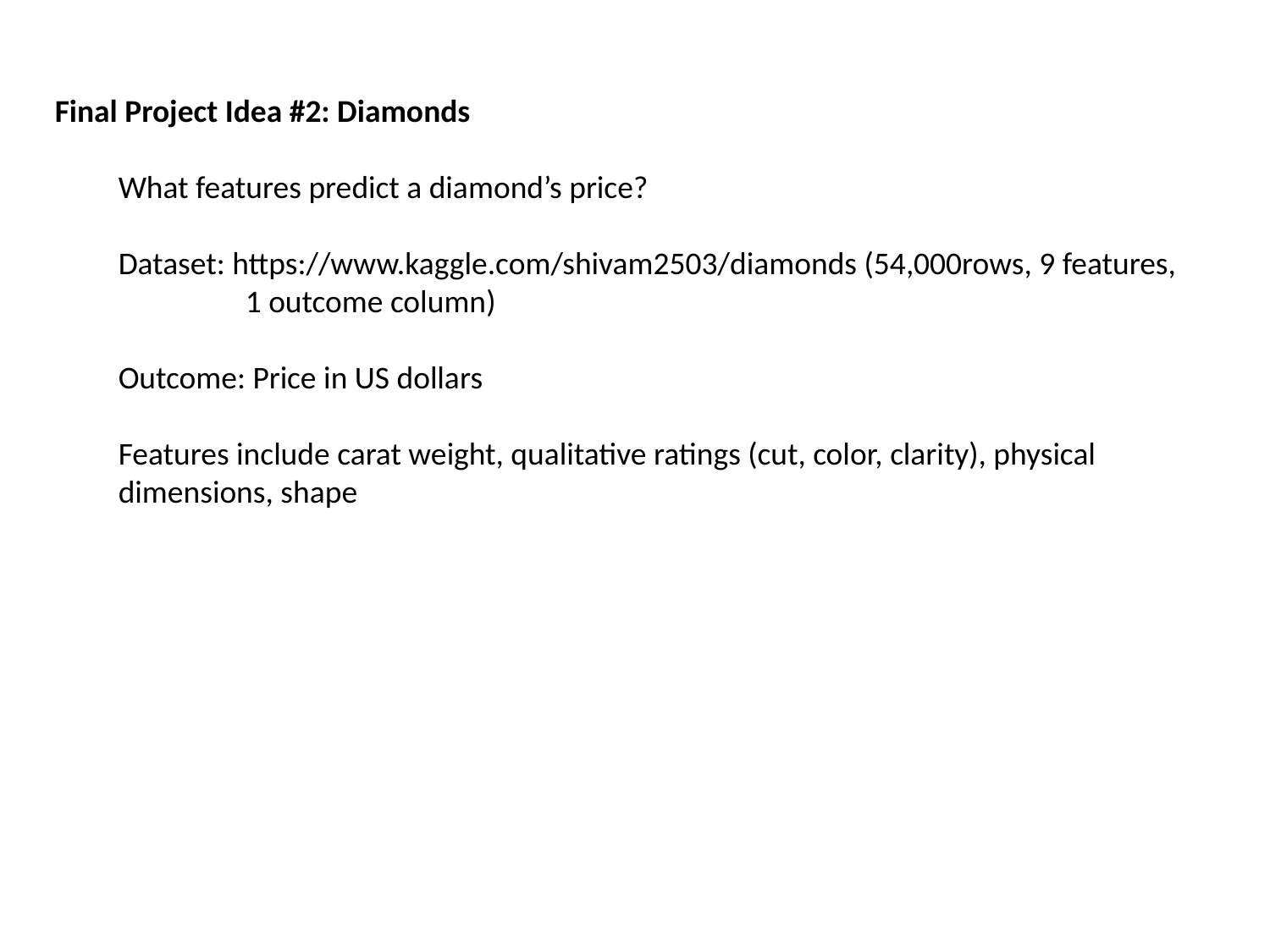

Final Project Idea #2: Diamonds

What features predict a diamond’s price?

Dataset: https://www.kaggle.com/shivam2503/diamonds (54,000rows, 9 features,
	1 outcome column)

Outcome: Price in US dollars

Features include carat weight, qualitative ratings (cut, color, clarity), physical dimensions, shape